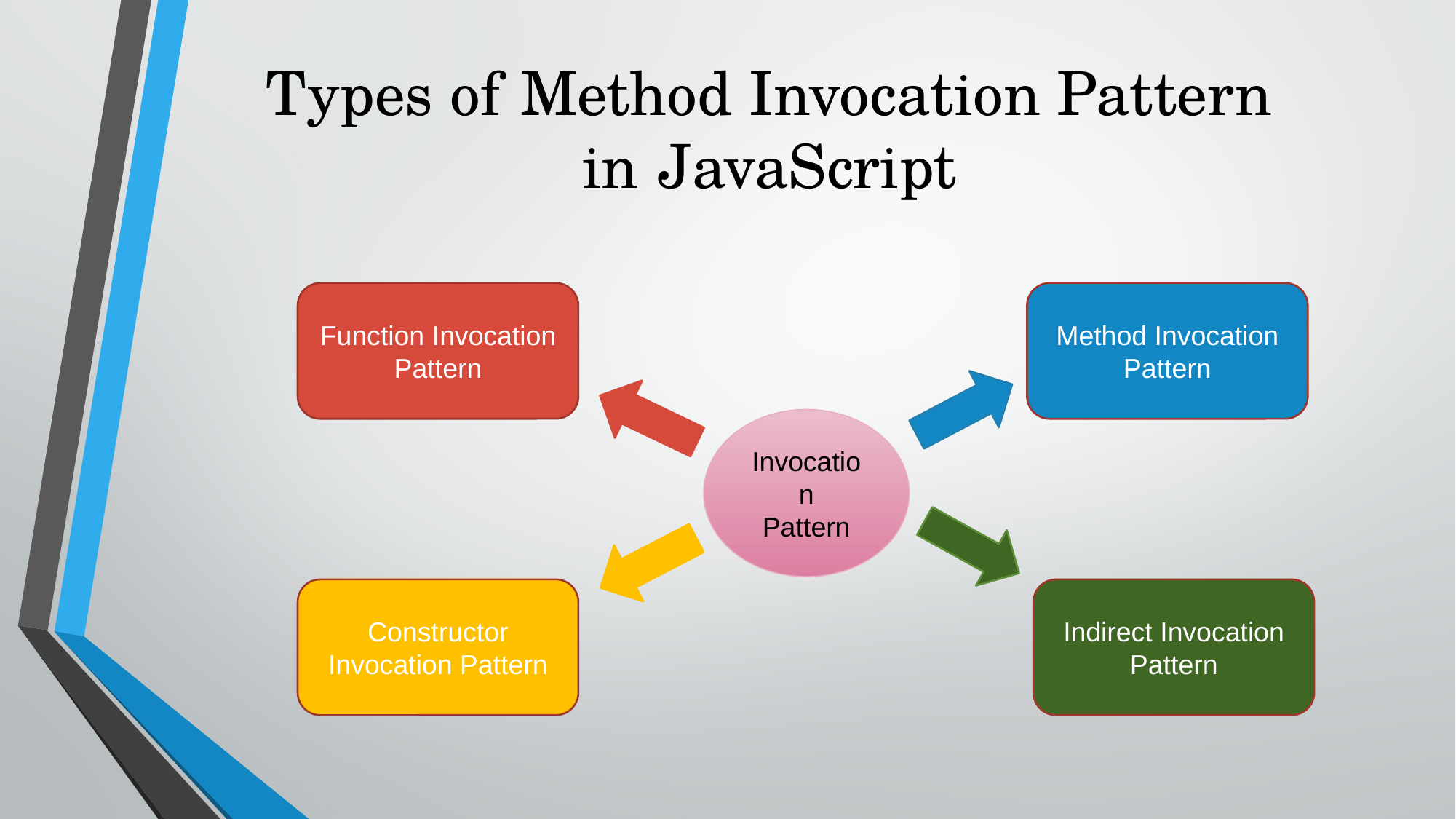

# Types of Method Invocation Pattern in JavaScript
Function Invocation Pattern
Method Invocation Pattern

Invocation
Pattern

Constructor Invocation Pattern
Indirect Invocation Pattern